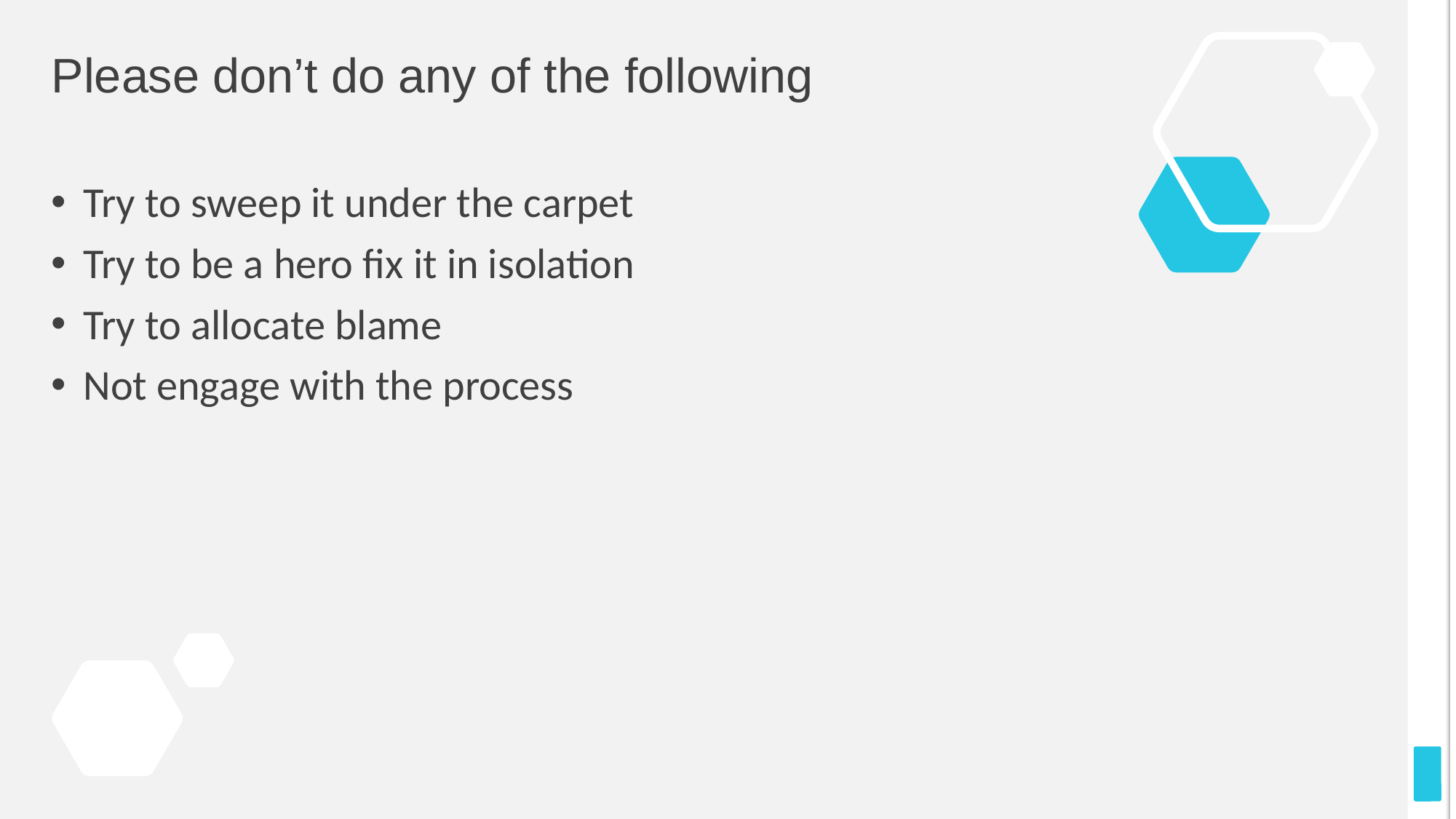

# Please don’t do any of the following
Try to sweep it under the carpet
Try to be a hero fix it in isolation
Try to allocate blame
Not engage with the process